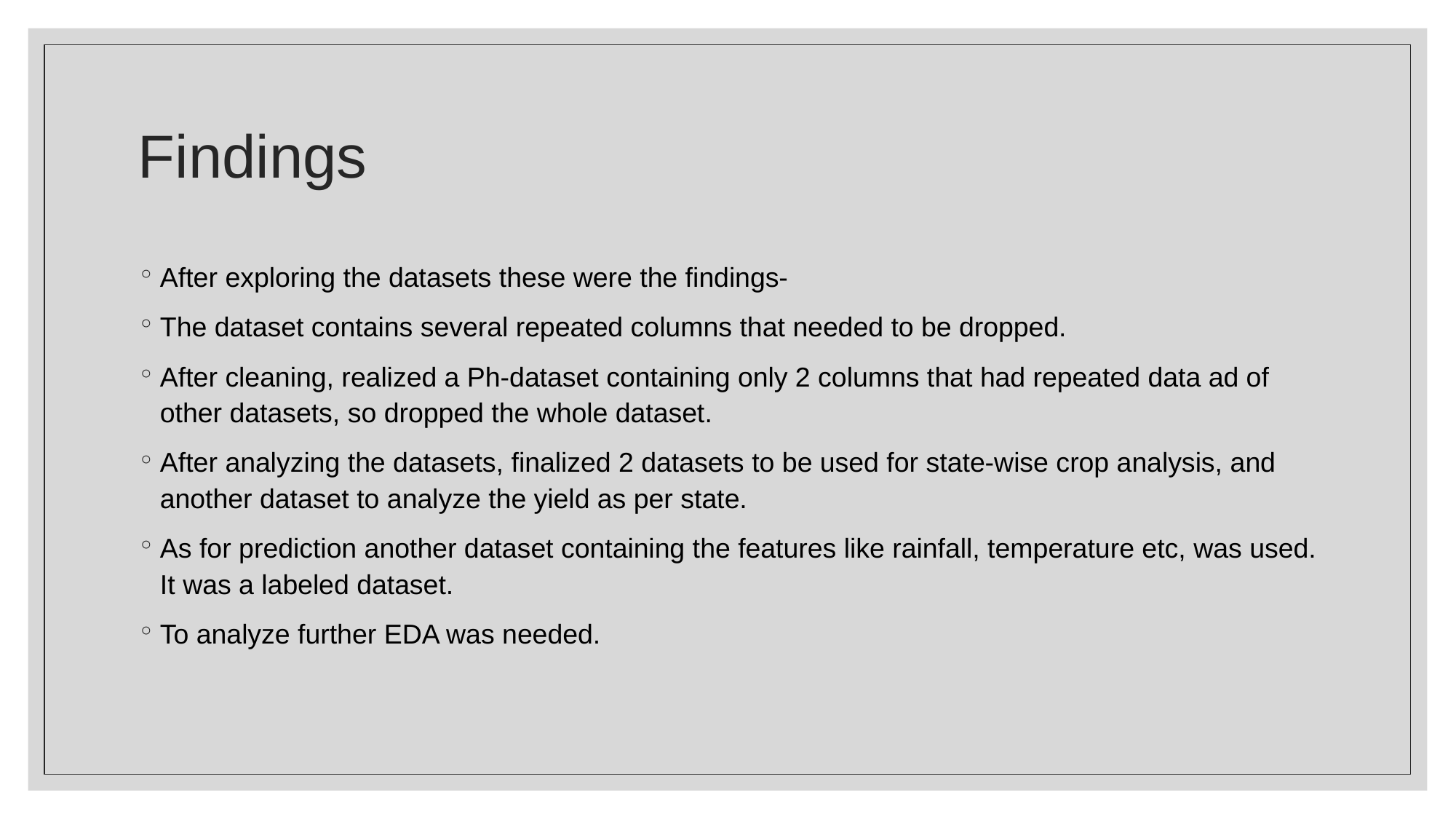

# Findings
After exploring the datasets these were the findings-
The dataset contains several repeated columns that needed to be dropped.
After cleaning, realized a Ph-dataset containing only 2 columns that had repeated data ad of other datasets, so dropped the whole dataset.
After analyzing the datasets, finalized 2 datasets to be used for state-wise crop analysis, and another dataset to analyze the yield as per state.
As for prediction another dataset containing the features like rainfall, temperature etc, was used. It was a labeled dataset.
To analyze further EDA was needed.